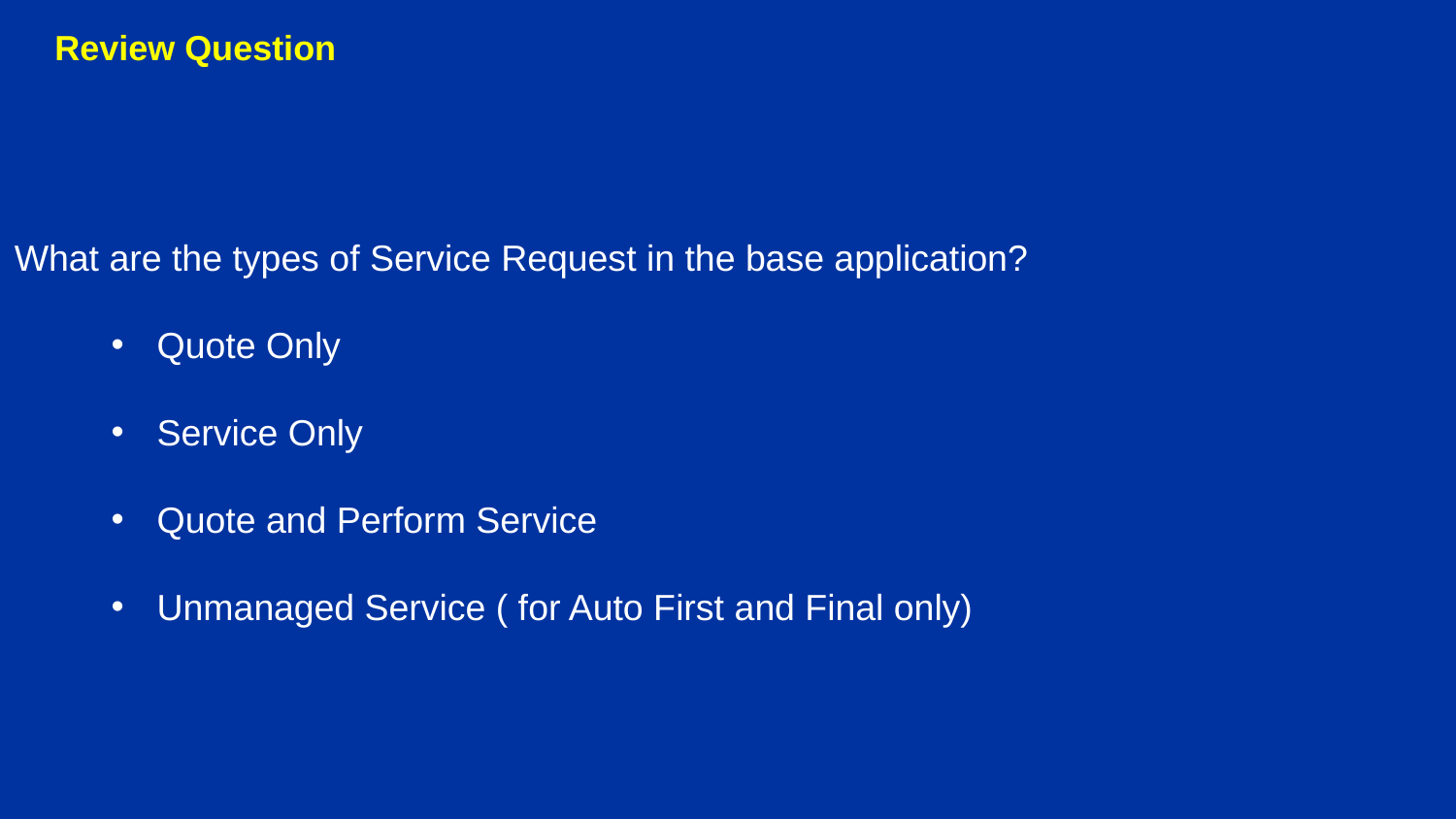

Review Question

What are the types of Service Request in the base application?
Quote Only
Service Only
Quote and Perform Service
Unmanaged Service ( for Auto First and Final only)